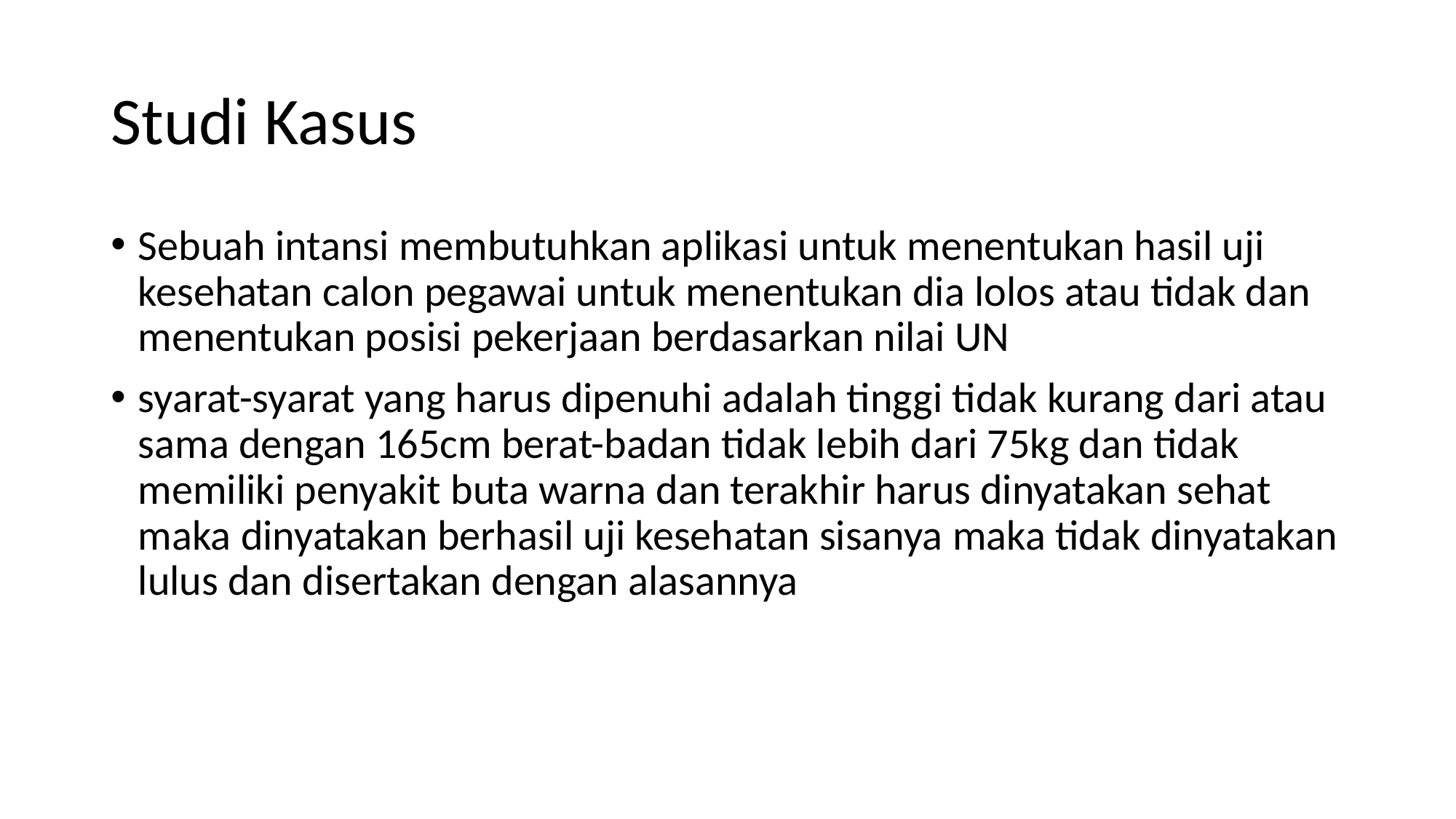

# Studi Kasus
Sebuah intansi membutuhkan aplikasi untuk menentukan hasil uji kesehatan calon pegawai untuk menentukan dia lolos atau tidak dan menentukan posisi pekerjaan berdasarkan nilai UN
syarat-syarat yang harus dipenuhi adalah tinggi tidak kurang dari atau sama dengan 165cm berat-badan tidak lebih dari 75kg dan tidak memiliki penyakit buta warna dan terakhir harus dinyatakan sehat maka dinyatakan berhasil uji kesehatan sisanya maka tidak dinyatakan lulus dan disertakan dengan alasannya